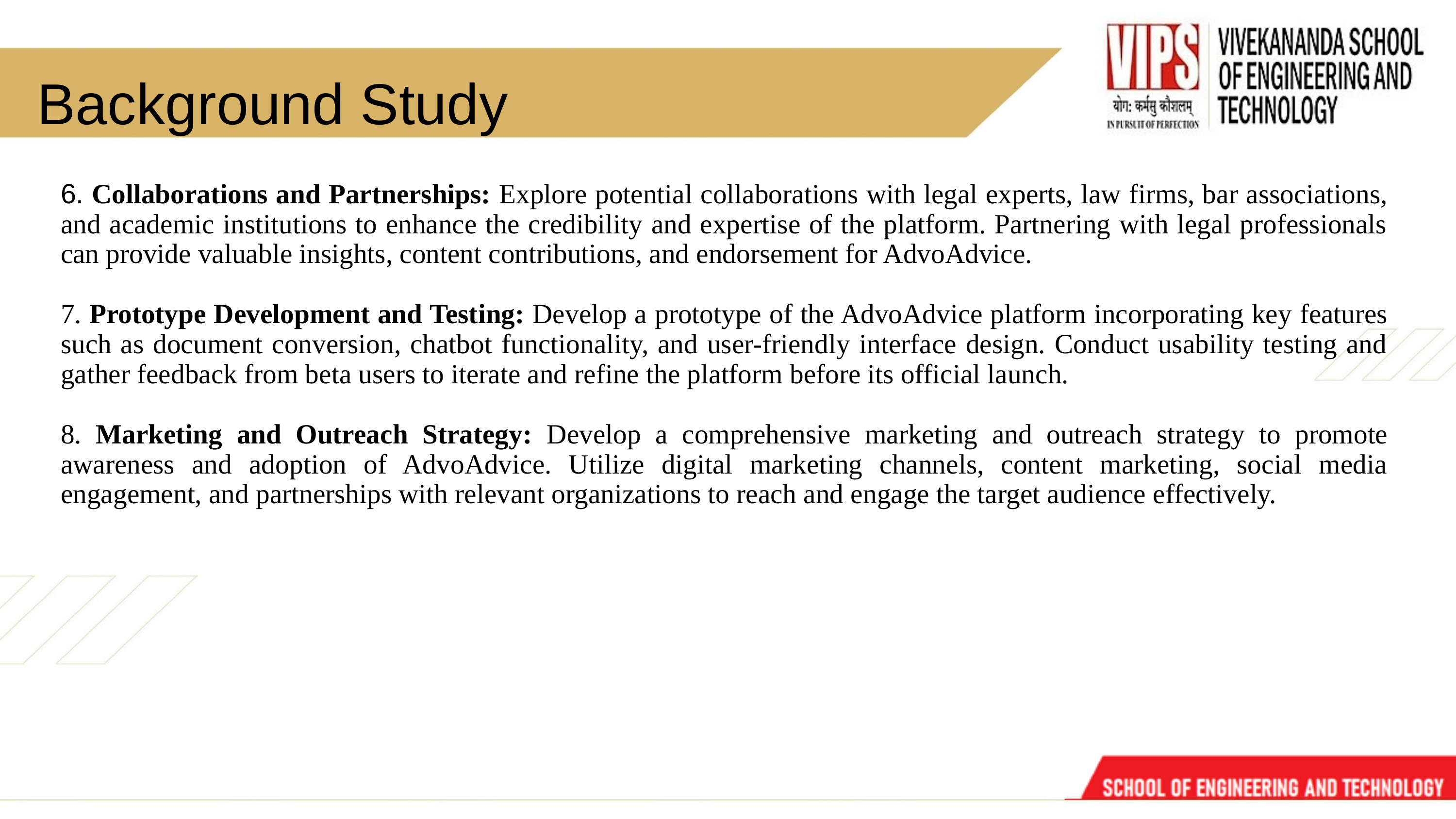

Background Study
6. Collaborations and Partnerships: Explore potential collaborations with legal experts, law firms, bar associations, and academic institutions to enhance the credibility and expertise of the platform. Partnering with legal professionals can provide valuable insights, content contributions, and endorsement for AdvoAdvice.

7. Prototype Development and Testing: Develop a prototype of the AdvoAdvice platform incorporating key features such as document conversion, chatbot functionality, and user-friendly interface design. Conduct usability testing and gather feedback from beta users to iterate and refine the platform before its official launch.

8. Marketing and Outreach Strategy: Develop a comprehensive marketing and outreach strategy to promote awareness and adoption of AdvoAdvice. Utilize digital marketing channels, content marketing, social media engagement, and partnerships with relevant organizations to reach and engage the target audience effectively.